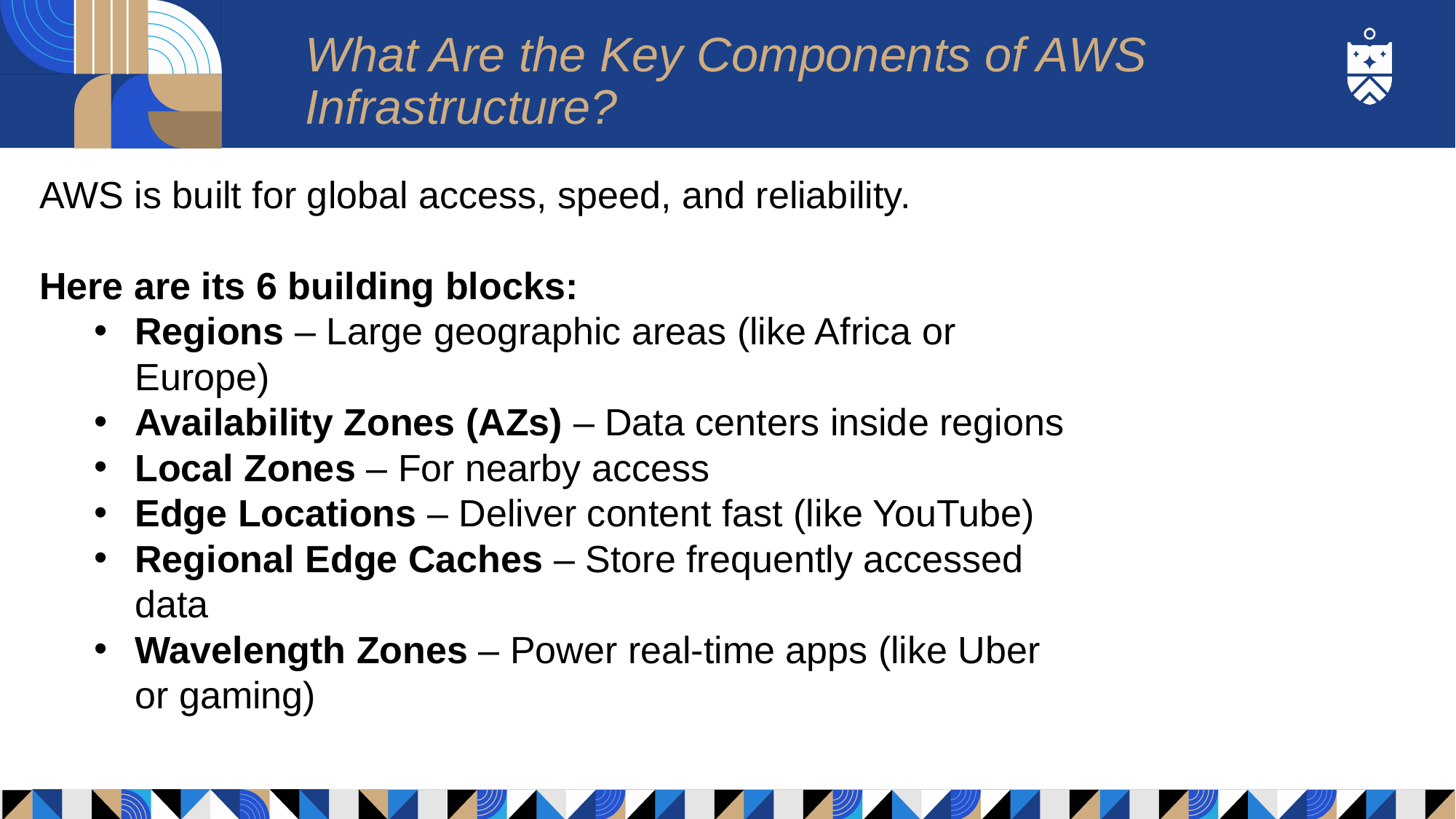

# What Are the Key Components of AWS Infrastructure?
AWS is built for global access, speed, and reliability.
Here are its 6 building blocks:
Regions – Large geographic areas (like Africa or Europe)
Availability Zones (AZs) – Data centers inside regions
Local Zones – For nearby access
Edge Locations – Deliver content fast (like YouTube)
Regional Edge Caches – Store frequently accessed data
Wavelength Zones – Power real-time apps (like Uber or gaming)